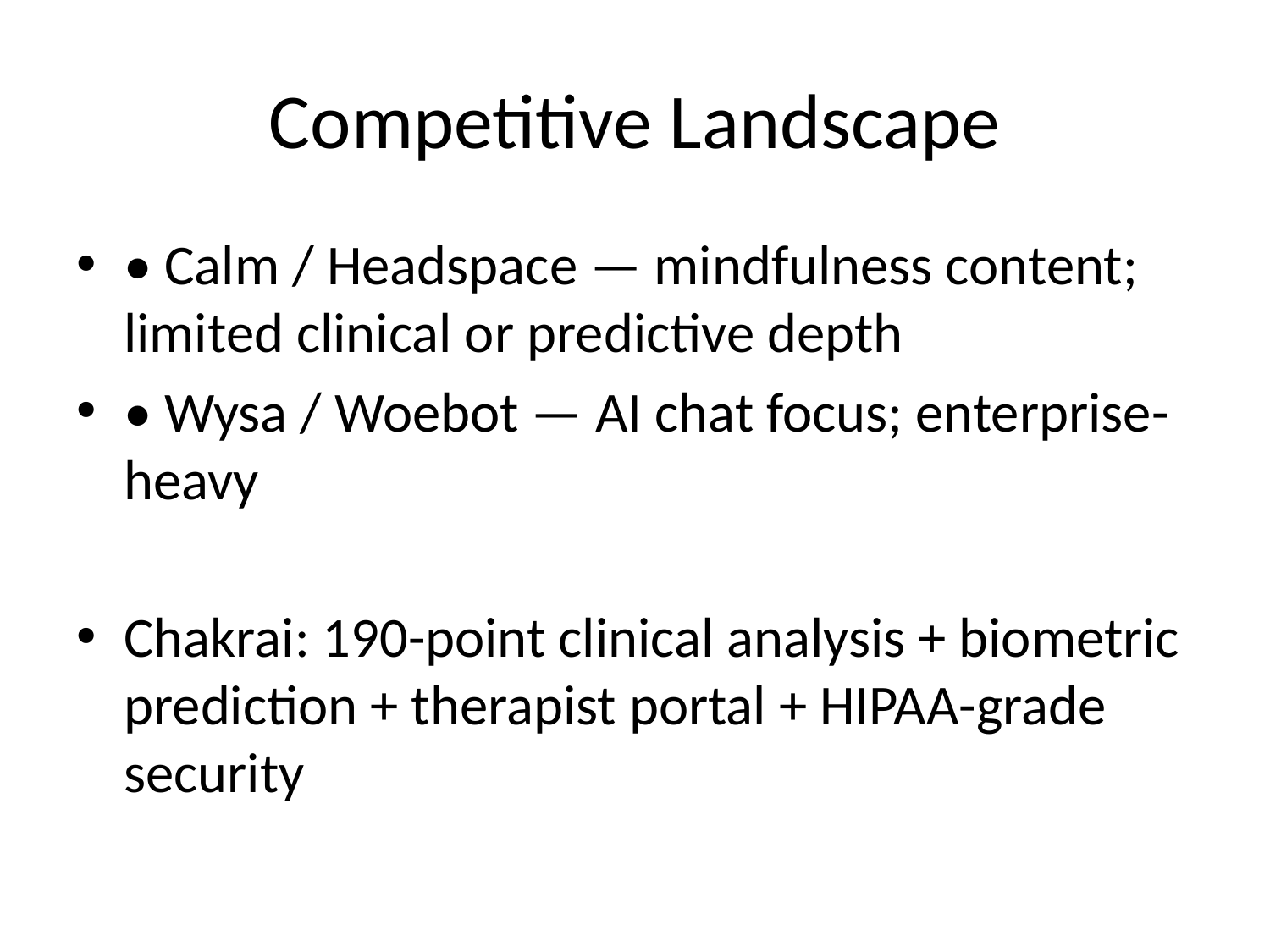

# Competitive Landscape
• Calm / Headspace — mindfulness content; limited clinical or predictive depth
• Wysa / Woebot — AI chat focus; enterprise-heavy

Chakrai: 190-point clinical analysis + biometric prediction + therapist portal + HIPAA-grade security